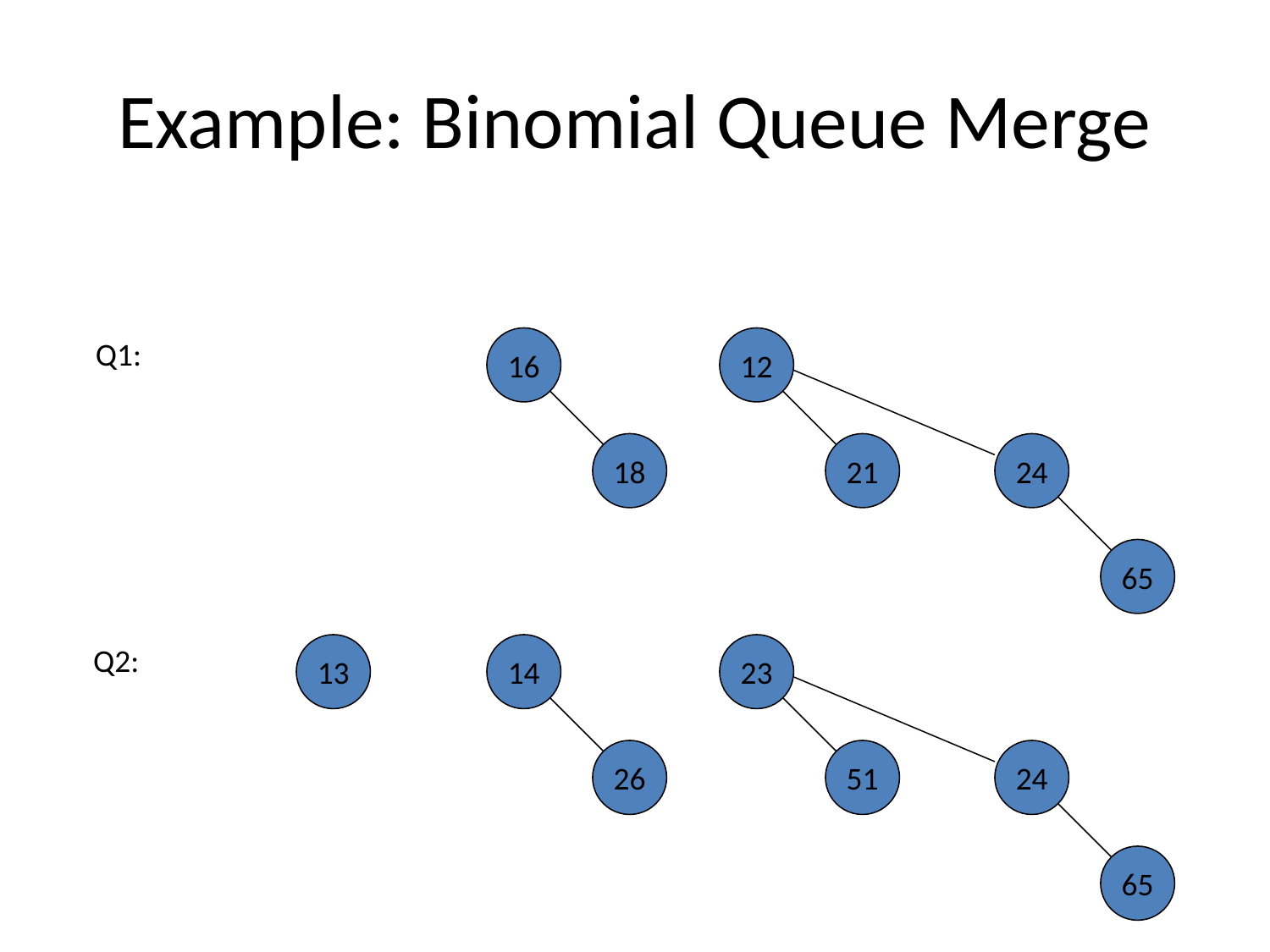

# Example: Binomial Queue Merge
Q1:
16
12

18
21
24

65
Q2:
13
14
23

26
51
24

65